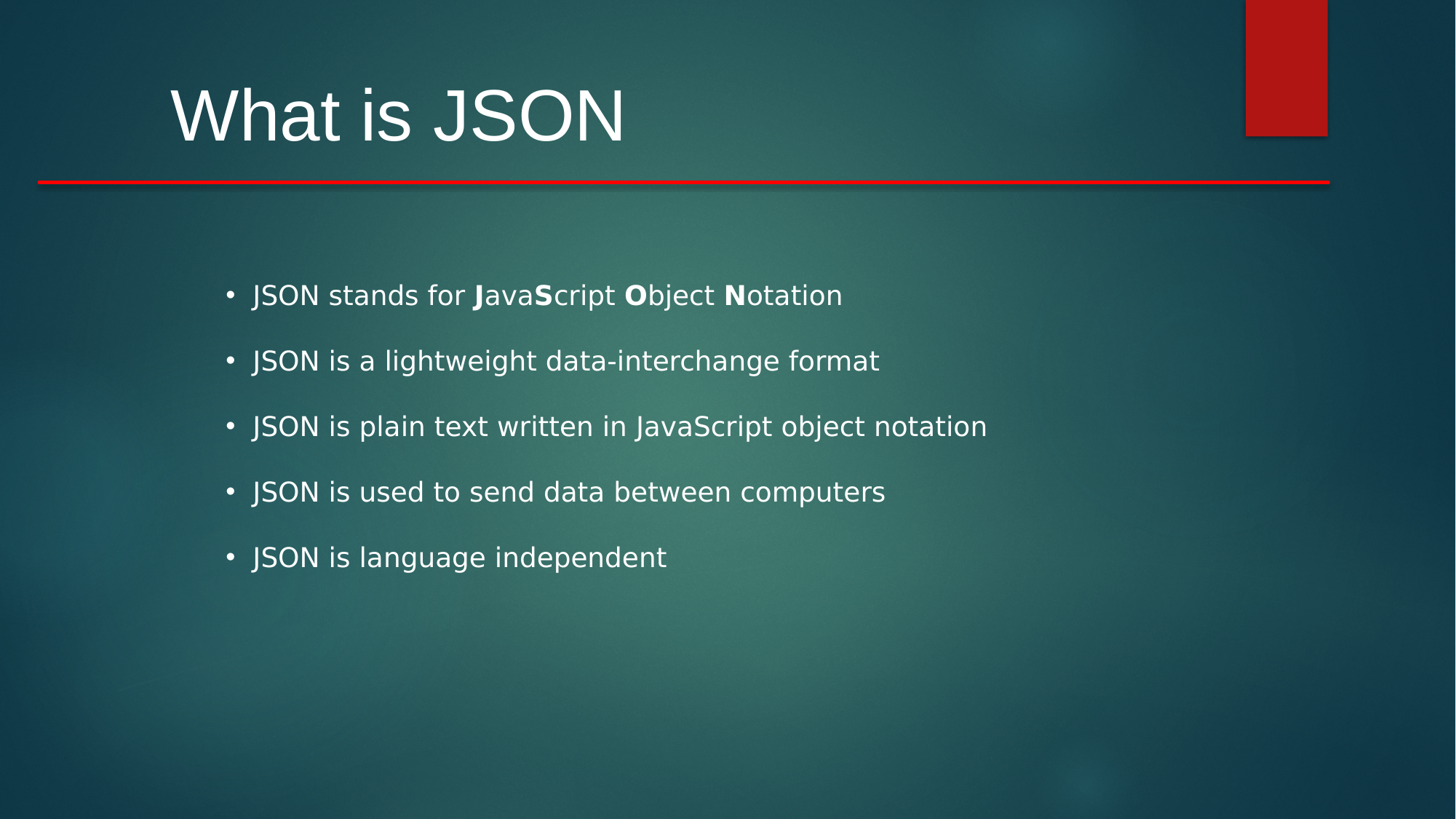

What is JSON
  JSON stands for JavaScript Object Notation

  JSON is a lightweight data-interchange format

  JSON is plain text written in JavaScript object notation

  JSON is used to send data between computers

  JSON is language independent